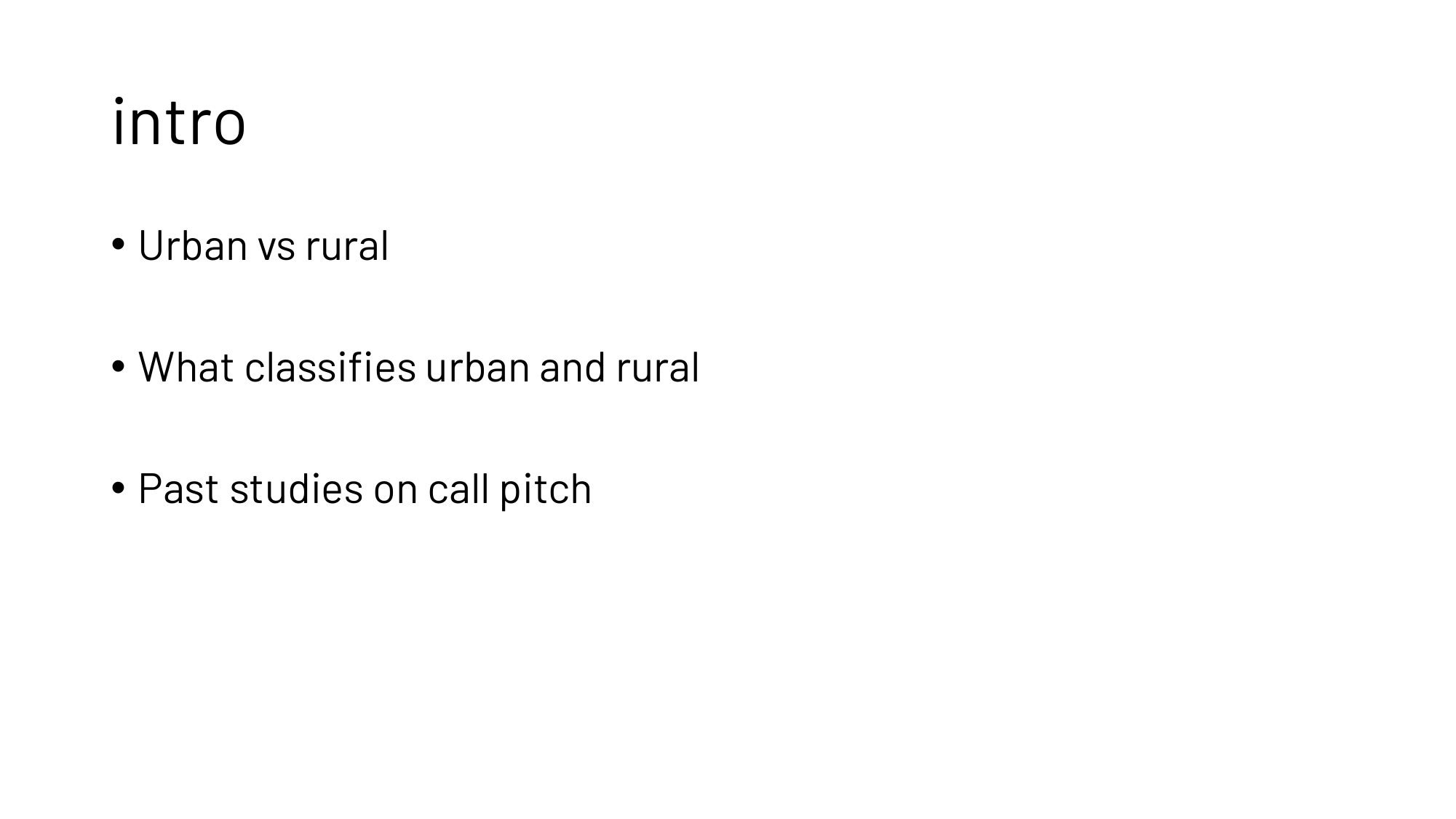

# intro
Urban vs rural

What classifies urban and rural

Past studies on call pitch